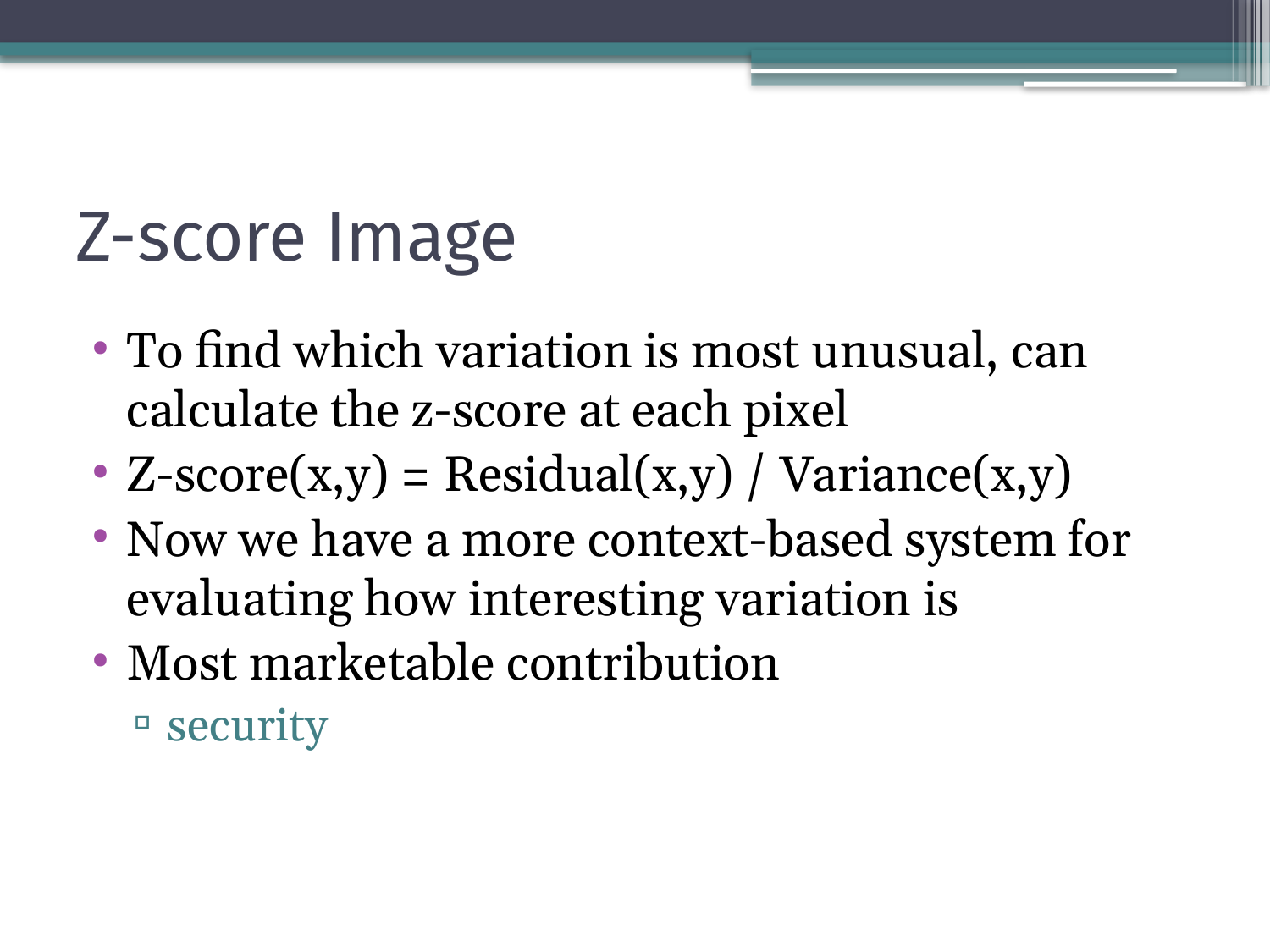

# Z-score Image
To find which variation is most unusual, can calculate the z-score at each pixel
Z-score(x,y) = Residual(x,y) / Variance(x,y)
Now we have a more context-based system for evaluating how interesting variation is
Most marketable contribution
security